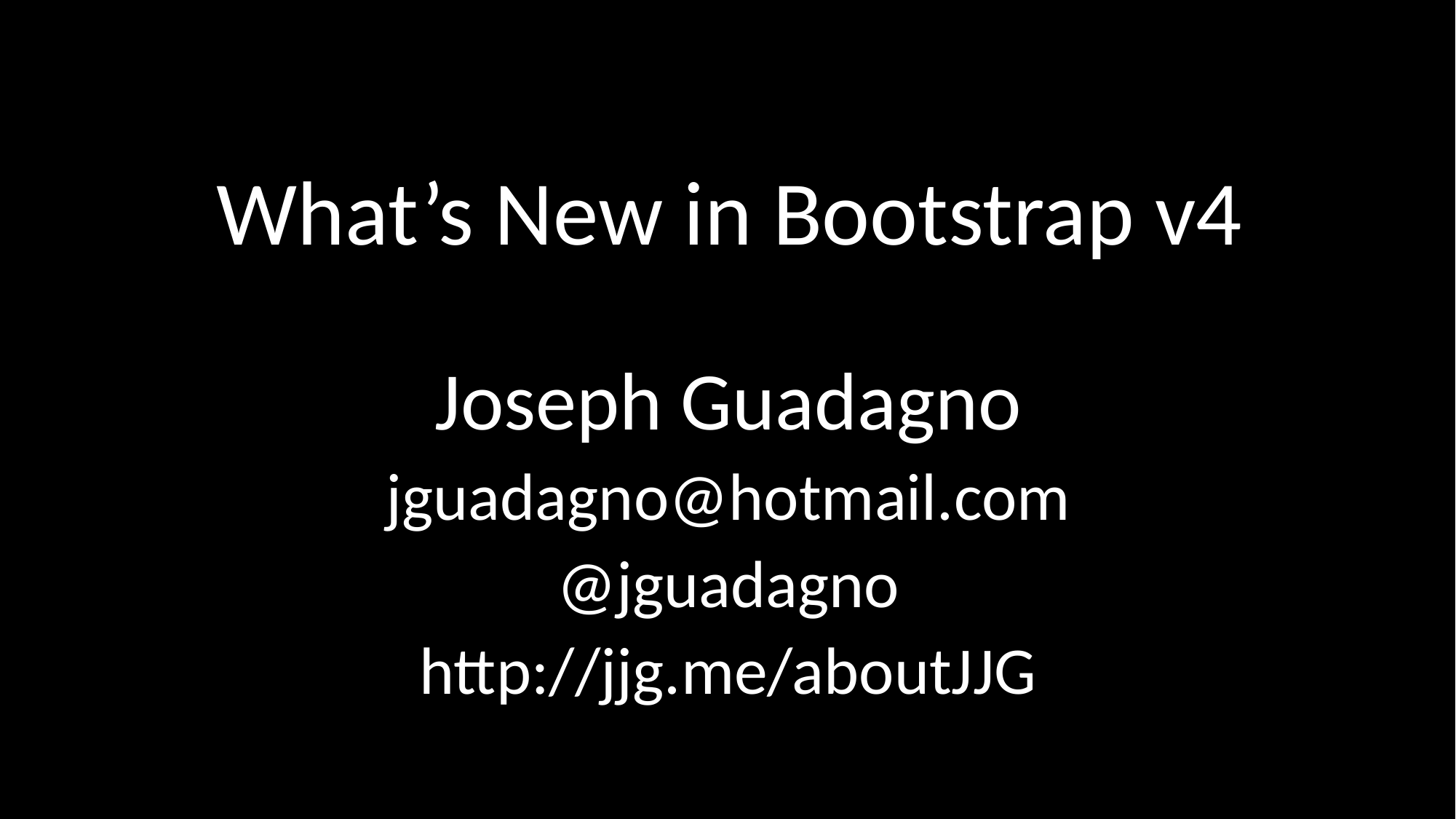

# What’s New in Bootstrap v4
Joseph Guadagno
jguadagno@hotmail.com
@jguadagno
http://jjg.me/aboutJJG